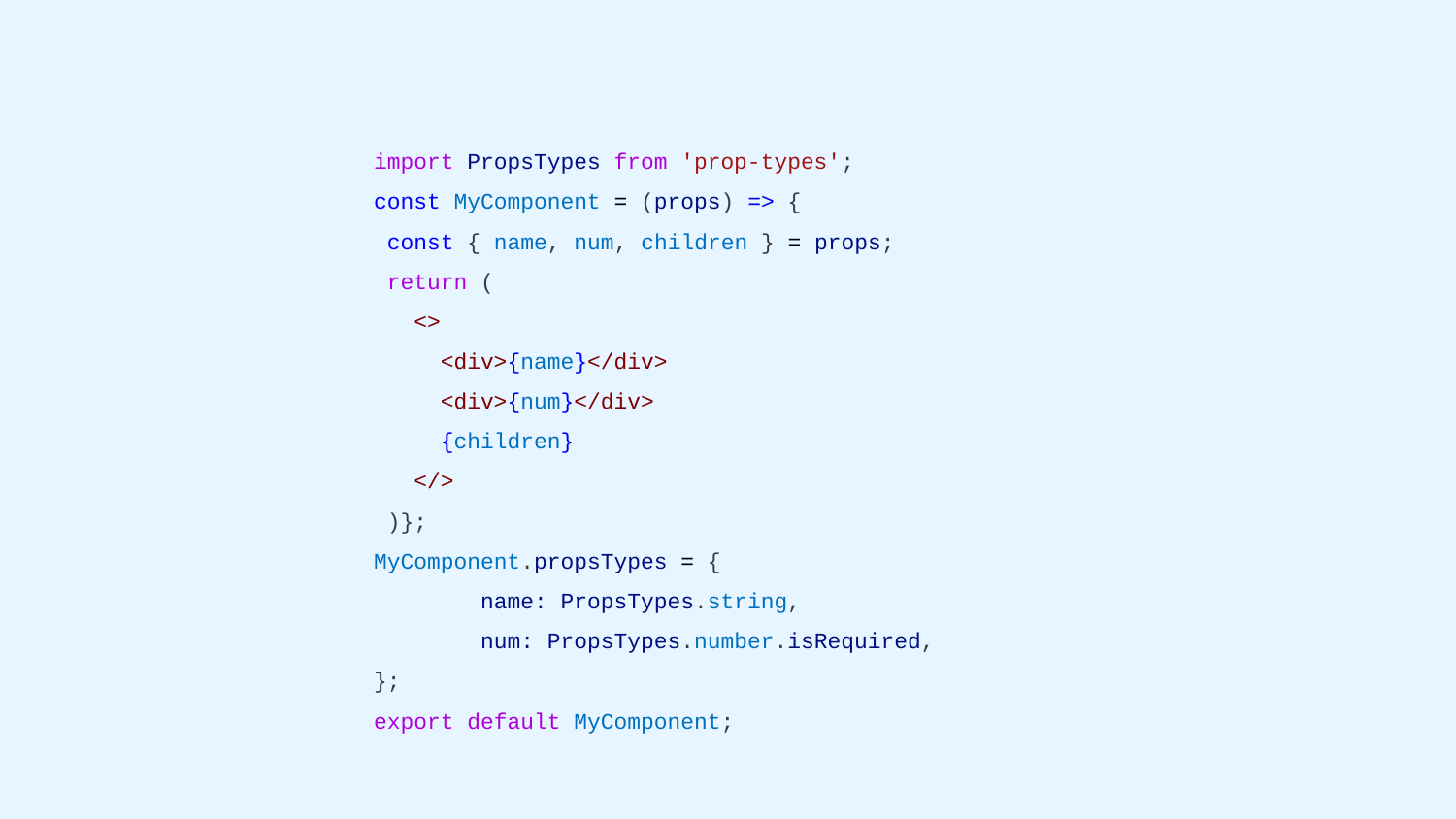

import PropsTypes from 'prop-types';
const MyComponent = (props) => {
 const { name, num, children } = props;
 return (
   <>
     <div>{name}</div>
     <div>{num}</div>
     {children}
   </>
 )};
MyComponent.propsTypes = {
        name: PropsTypes.string,
        num: PropsTypes.number.isRequired,
};
export default MyComponent;